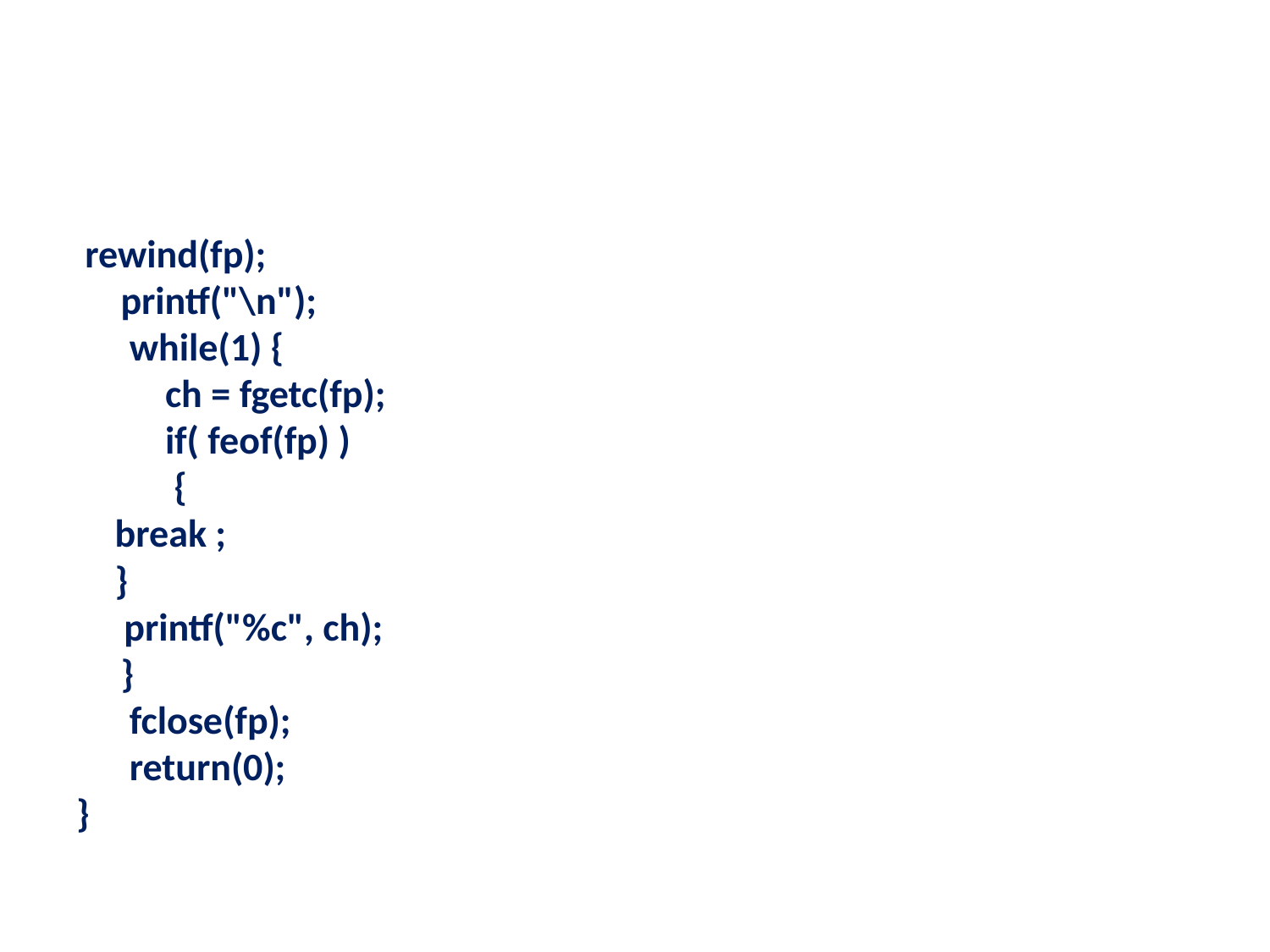

#
 rewind(fp);
     printf("\n");
      while(1) {
          ch = fgetc(fp);
          if( feof(fp) )
           {
	break ;
	}
	 printf("%c", ch);
     }
      fclose(fp);
      return(0);
}